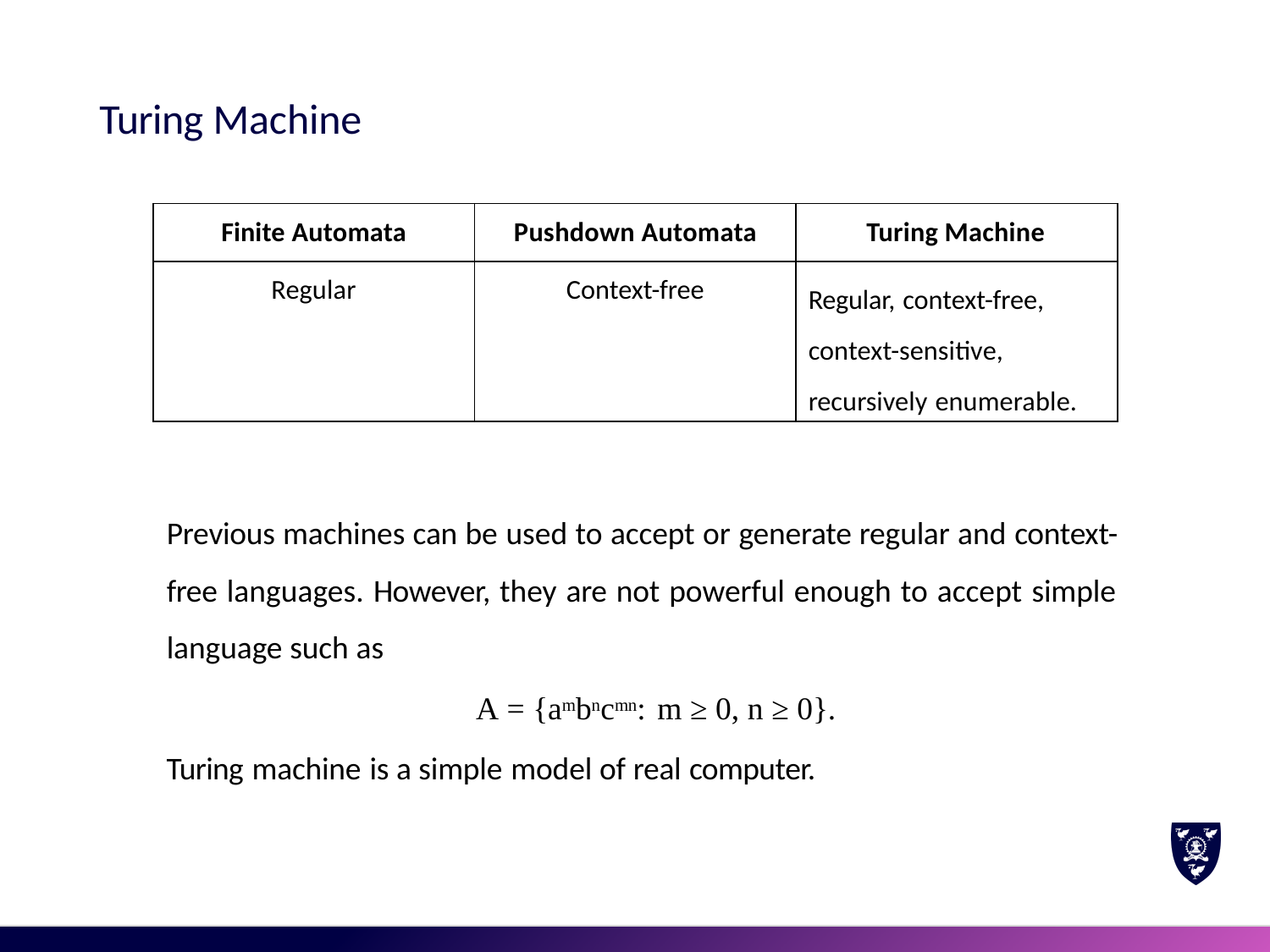

# Turing Machine
| Finite Automata | Pushdown Automata | Turing Machine |
| --- | --- | --- |
| Regular | Context-free | Regular, context-free, context-sensitive, recursively enumerable. |
Previous machines can be used to accept or generate regular and context-  free languages. However, they are not powerful enough to accept simple  language such as
A = {ambncmn: m ≥ 0, n ≥ 0}.
Turing machine is a simple model of real computer.